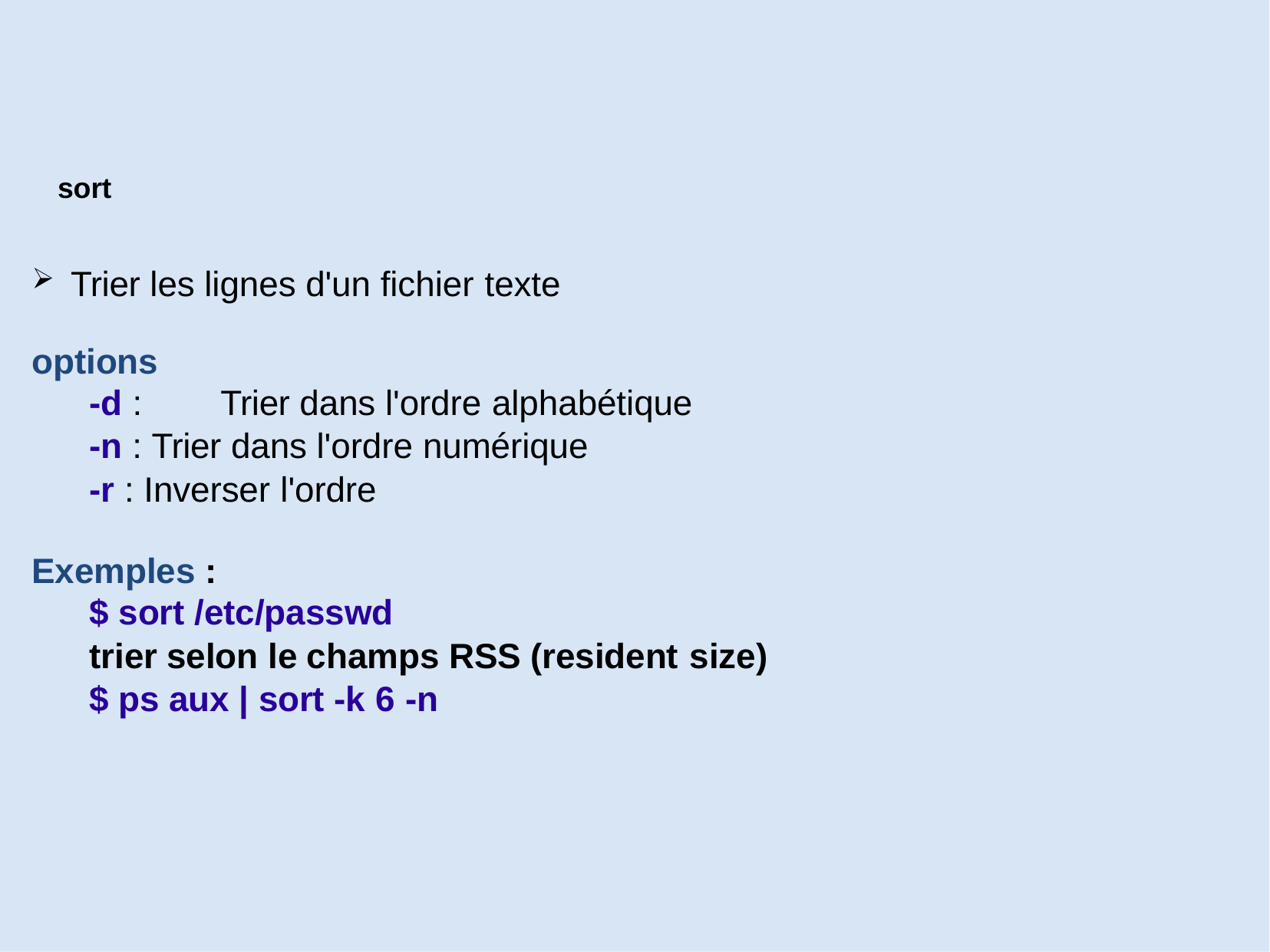

sort

Trier les lignes d'un fichier texte

options
-d :	Trier dans l'ordre alphabétique
-n : Trier dans l'ordre numérique
-r : Inverser l'ordre

Exemples :
$ sort /etc/passwd
trier selon le champs RSS (resident size)
$ ps aux | sort -k 6 -n
14